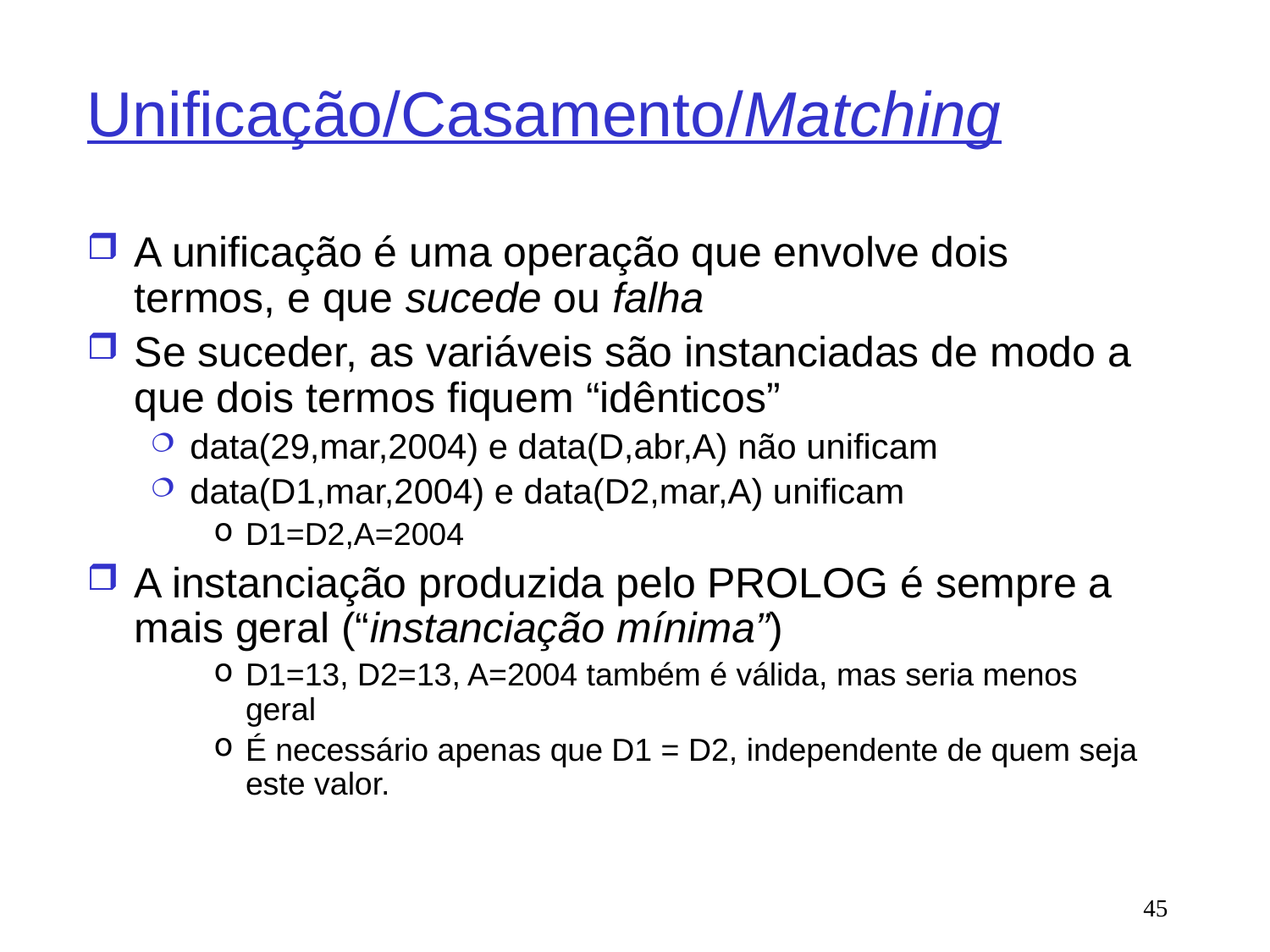

# Unificação/Casamento/Matching
A unificação é uma operação que envolve dois termos, e que sucede ou falha
Se suceder, as variáveis são instanciadas de modo a que dois termos fiquem “idênticos”
data(29,mar,2004) e data(D,abr,A) não unificam
data(D1,mar,2004) e data(D2,mar,A) unificam
D1=D2,A=2004
A instanciação produzida pelo PROLOG é sempre a mais geral (“instanciação mínima”)
D1=13, D2=13, A=2004 também é válida, mas seria menos geral
É necessário apenas que D1 = D2, independente de quem seja este valor.